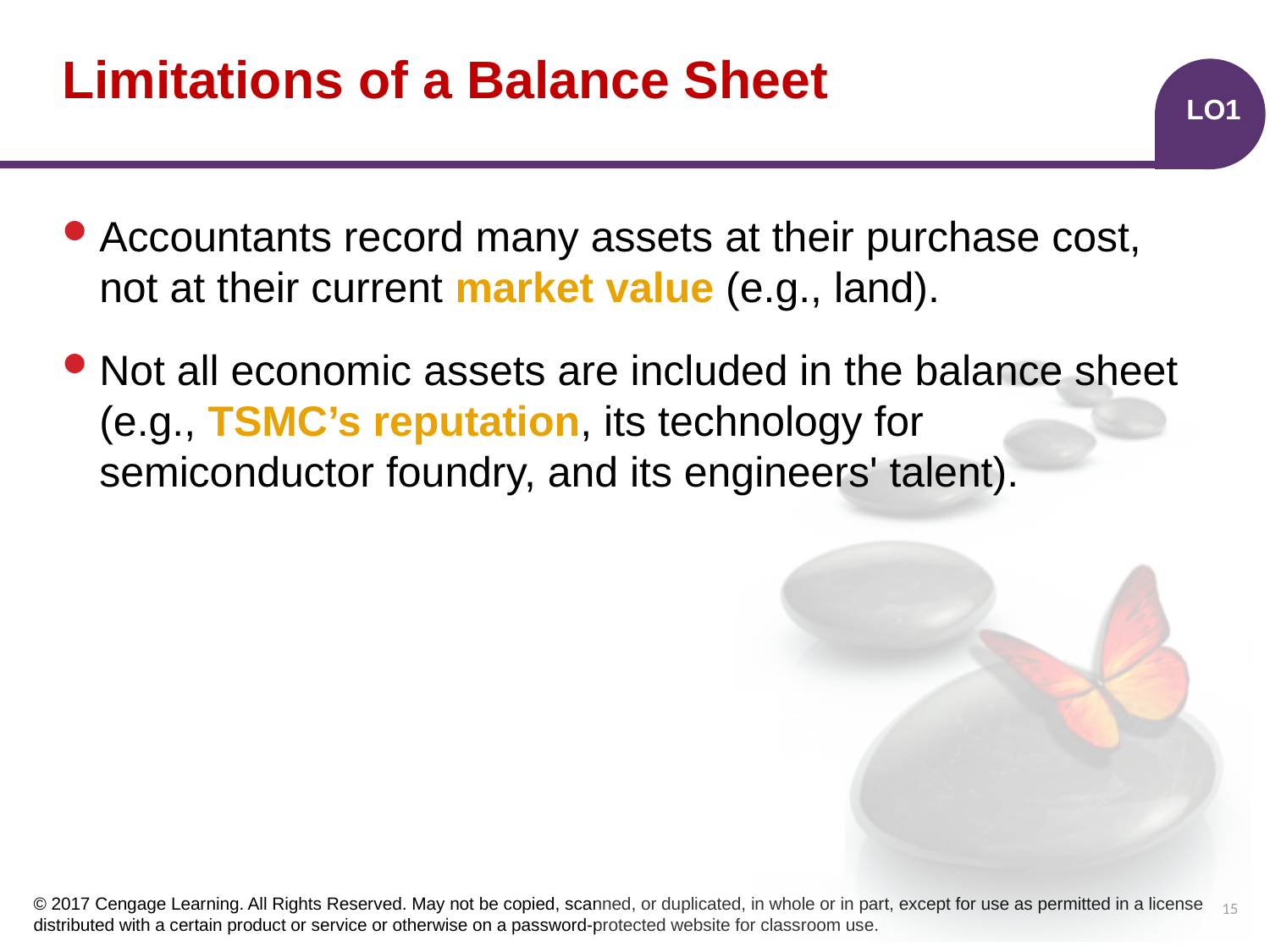

# Limitations of a Balance Sheet
LO1
Accountants record many assets at their purchase cost, not at their current market value (e.g., land).
Not all economic assets are included in the balance sheet (e.g., TSMC’s reputation, its technology for semiconductor foundry, and its engineers' talent).

15